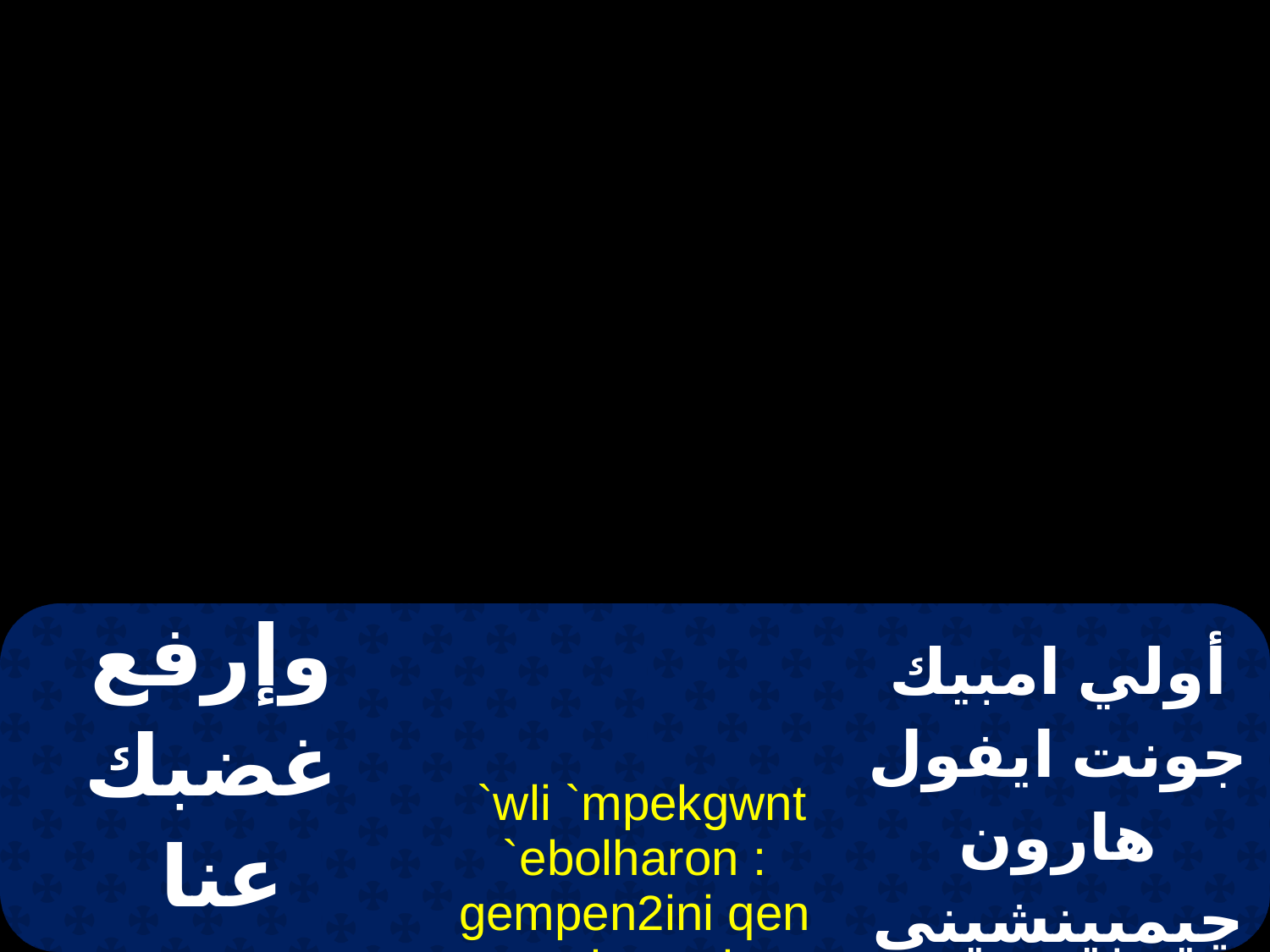

| وإرفع غضبك عنا  وإفتقدنا بخلاصك | `wli `mpekgwnt `ebolharon : gempen2ini qen pekovgai | أولي امبيك جونت ايفول هارون چيمبينشيني خين بيك أووجاي |
| --- | --- | --- |